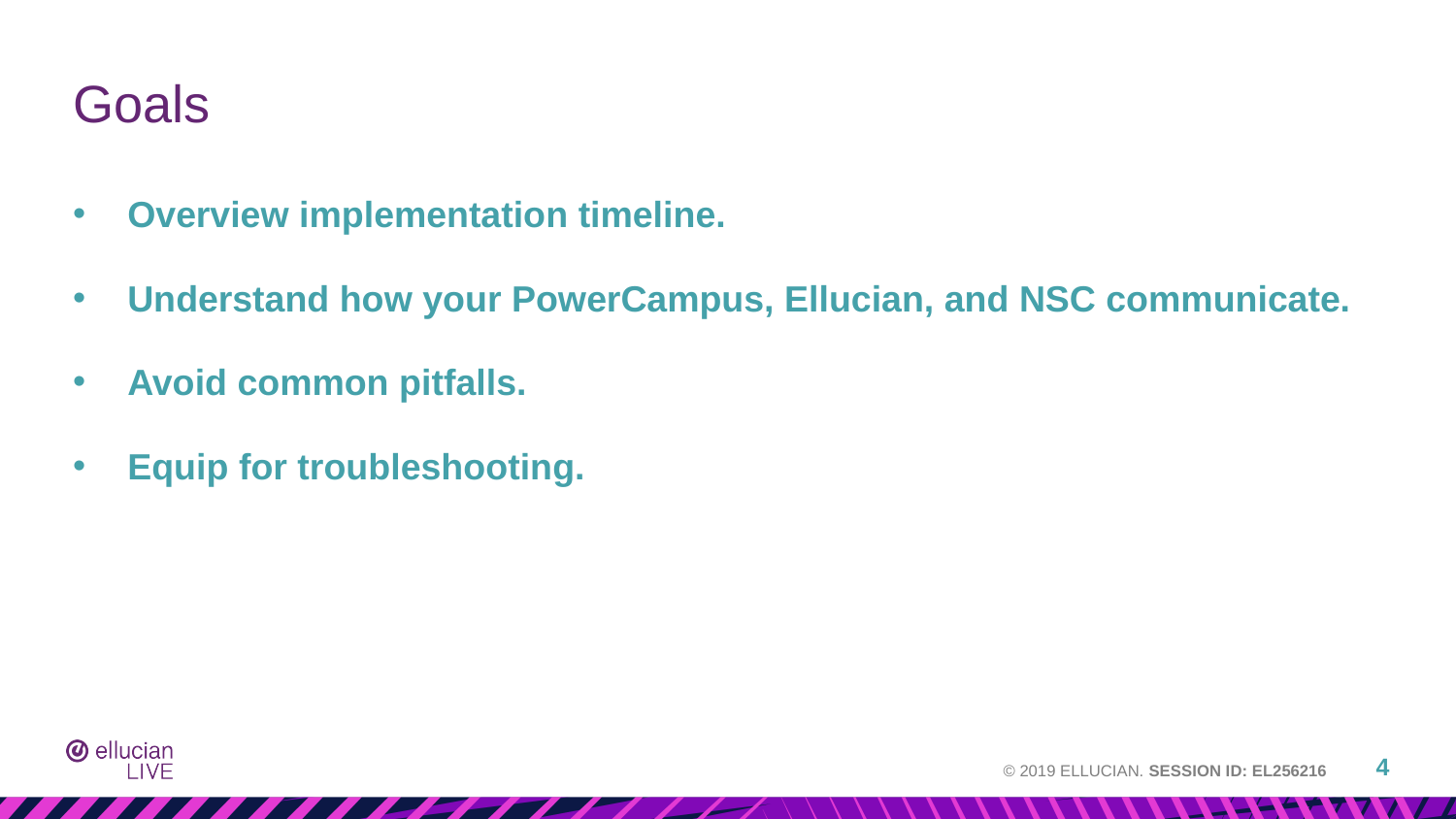

# Goals
Overview implementation timeline.
Understand how your PowerCampus, Ellucian, and NSC communicate.
Avoid common pitfalls.
Equip for troubleshooting.
4